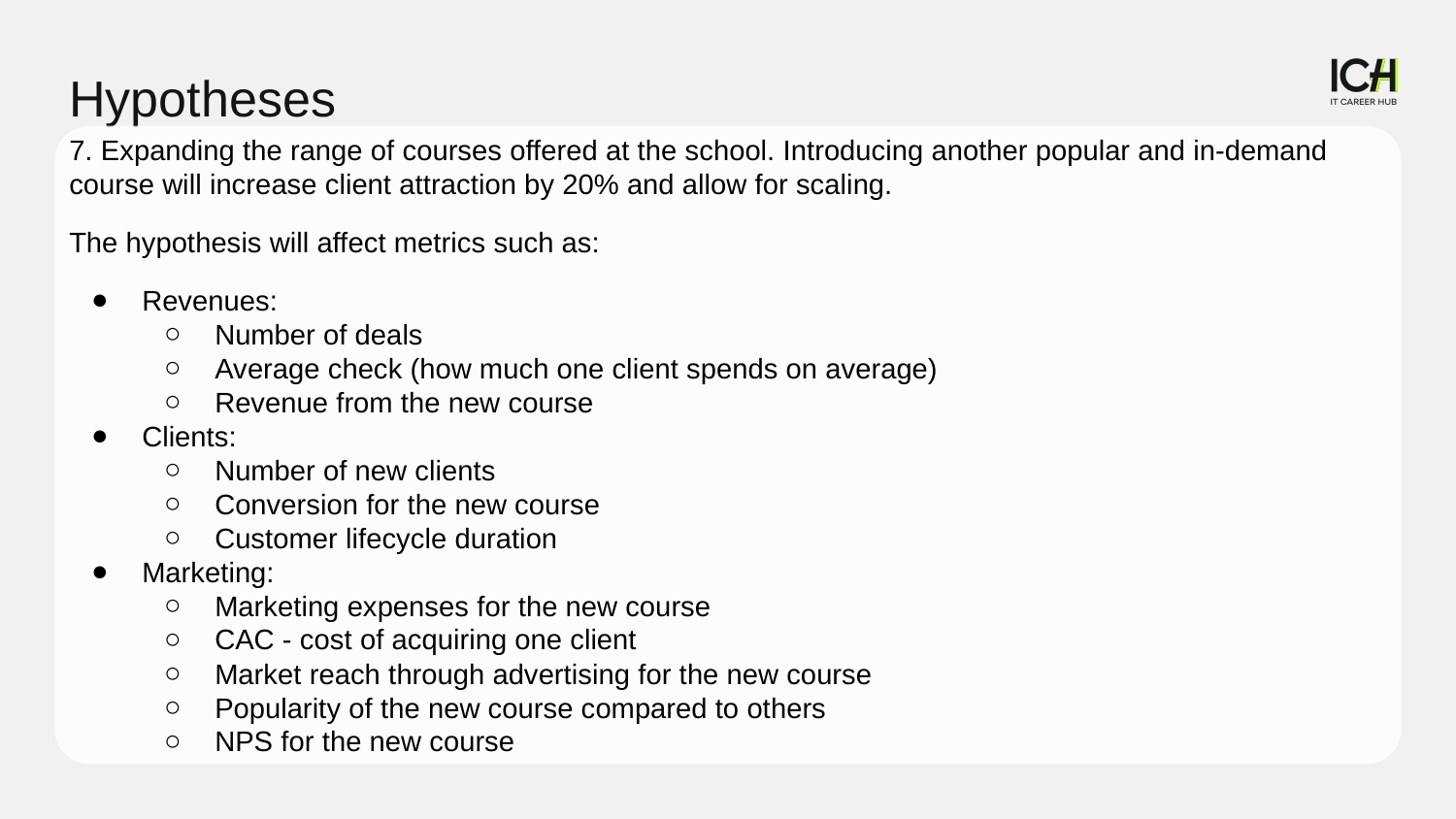

Hypotheses

7. Expanding the range of courses offered at the school. Introducing another popular and in-demand course will increase client attraction by 20% and allow for scaling.
The hypothesis will affect metrics such as:
Revenues:
Number of deals
Average check (how much one client spends on average)
Revenue from the new course
Clients:
Number of new clients
Conversion for the new course
Customer lifecycle duration
Marketing:
Marketing expenses for the new course
CAC - cost of acquiring one client
Market reach through advertising for the new course
Popularity of the new course compared to others
NPS for the new course